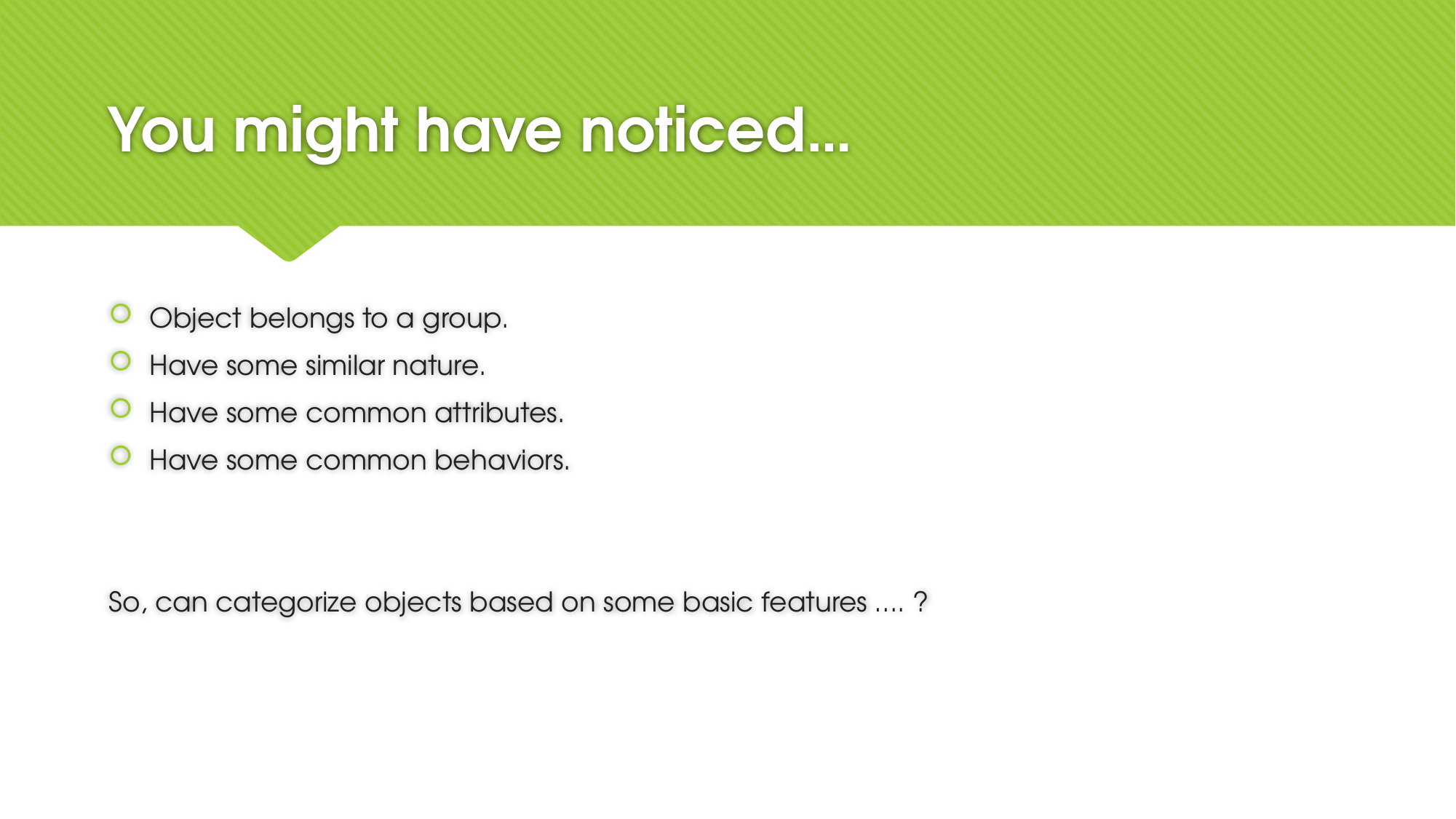

# You might have noticed…
Object belongs to a group.
Have some similar nature.
Have some common attributes.
Have some common behaviors.

So, can categorize objects based on some basic features …. ?